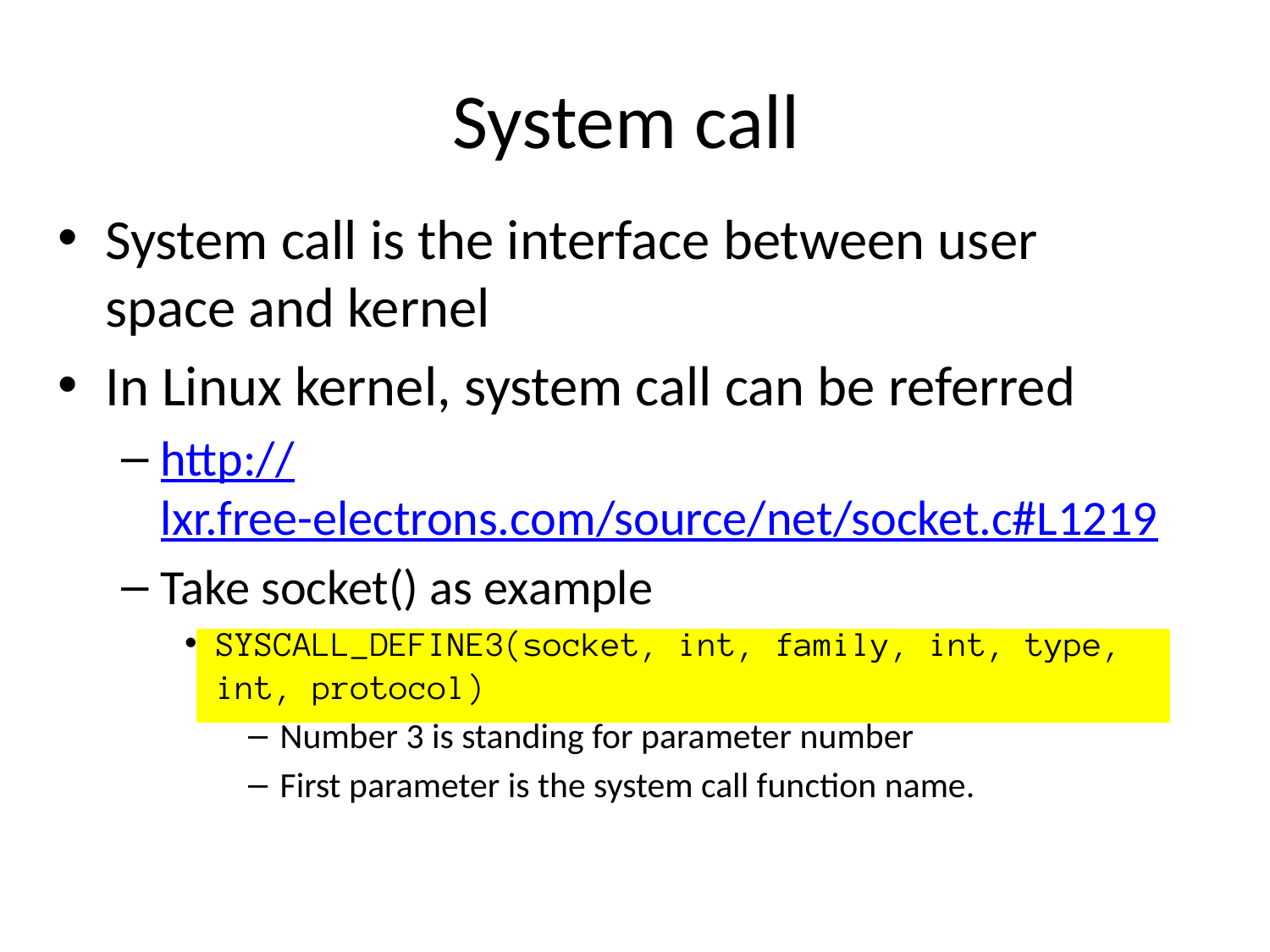

# System call
System call is the interface between user space and kernel
In Linux kernel, system call can be referred
http://lxr.free-electrons.com/source/net/socket.c#L1219
Take socket() as example
SYSCALL_DEFINE3(socket, int, family, int, type, int, protocol)
Number 3 is standing for parameter number
First parameter is the system call function name.